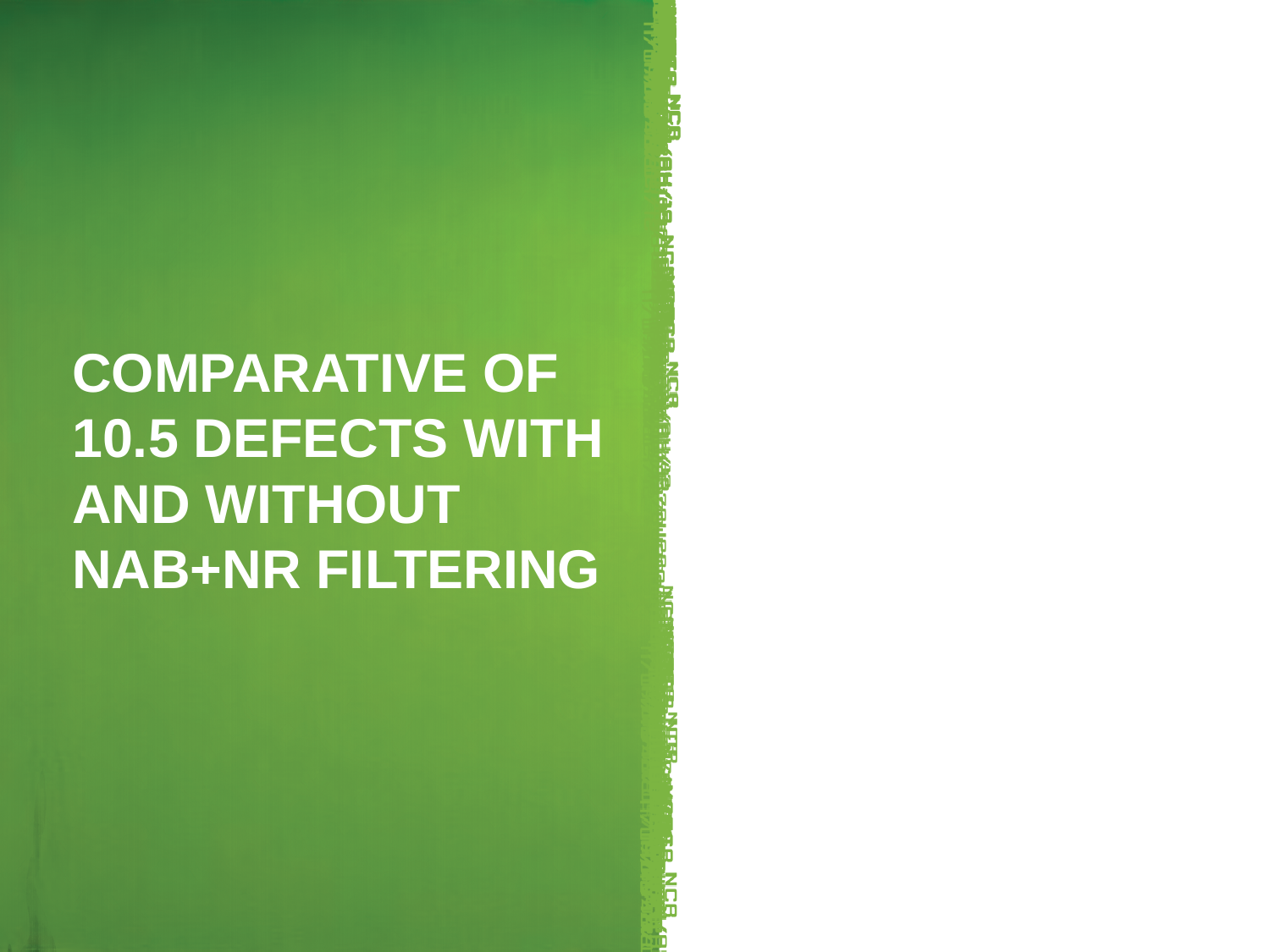

# Comparative of 10.5 Defects with and without NAB+NR filtering